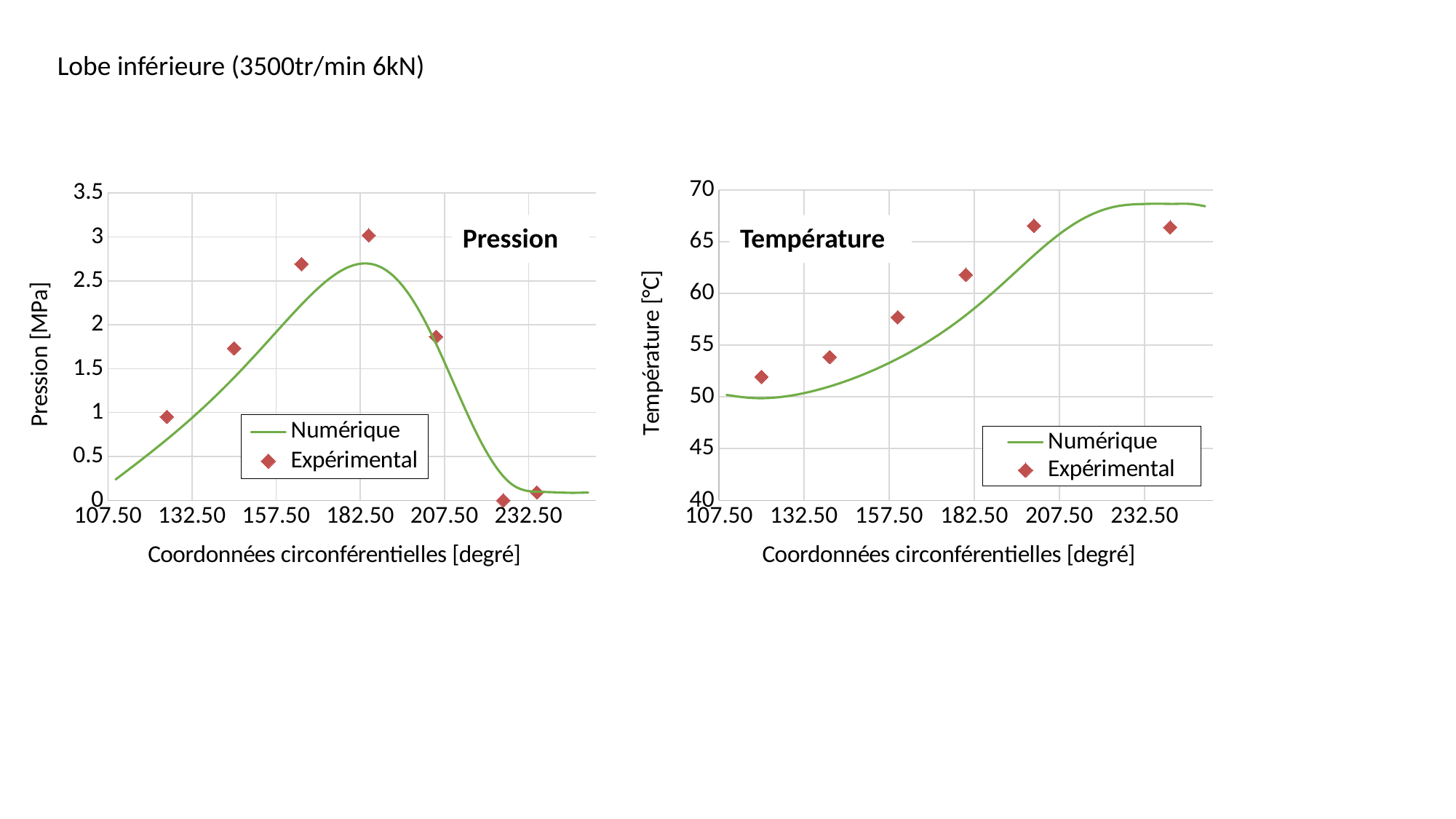

Lobe inférieure (3500tr/min 6kN)

### Chart

| Category |  |  |
|---|---|---|

### Chart

| Category |  |  |
|---|---|---|
Pression
Température